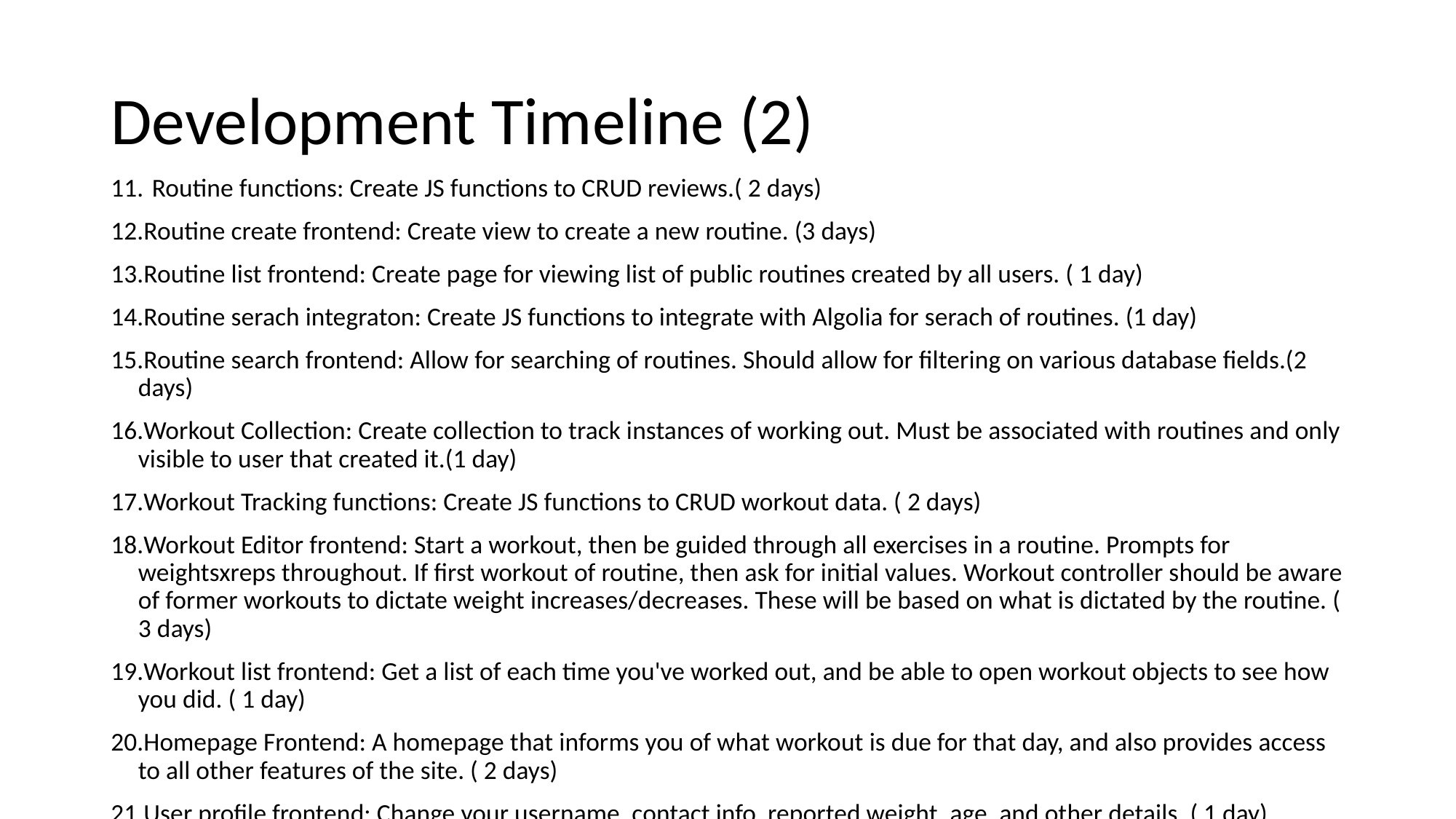

# Development Timeline (2)

Routine functions: Create JS functions to CRUD reviews.( 2 days)
Routine create frontend: Create view to create a new routine. (3 days)
Routine list frontend: Create page for viewing list of public routines created by all users. ( 1 day)
Routine serach integraton: Create JS functions to integrate with Algolia for serach of routines. (1 day)
Routine search frontend: Allow for searching of routines. Should allow for filtering on various database fields.(2 days)
Workout Collection: Create collection to track instances of working out. Must be associated with routines and only visible to user that created it.(1 day)
Workout Tracking functions: Create JS functions to CRUD workout data. ( 2 days)
Workout Editor frontend: Start a workout, then be guided through all exercises in a routine. Prompts for weightsxreps throughout. If first workout of routine, then ask for initial values. Workout controller should be aware of former workouts to dictate weight increases/decreases. These will be based on what is dictated by the routine. ( 3 days)
Workout list frontend: Get a list of each time you've worked out, and be able to open workout objects to see how you did. ( 1 day)
Homepage Frontend: A homepage that informs you of what workout is due for that day, and also provides access to all other features of the site. ( 2 days)
User profile frontend: Change your username, contact info, reported weight, age, and other details. ( 1 day)